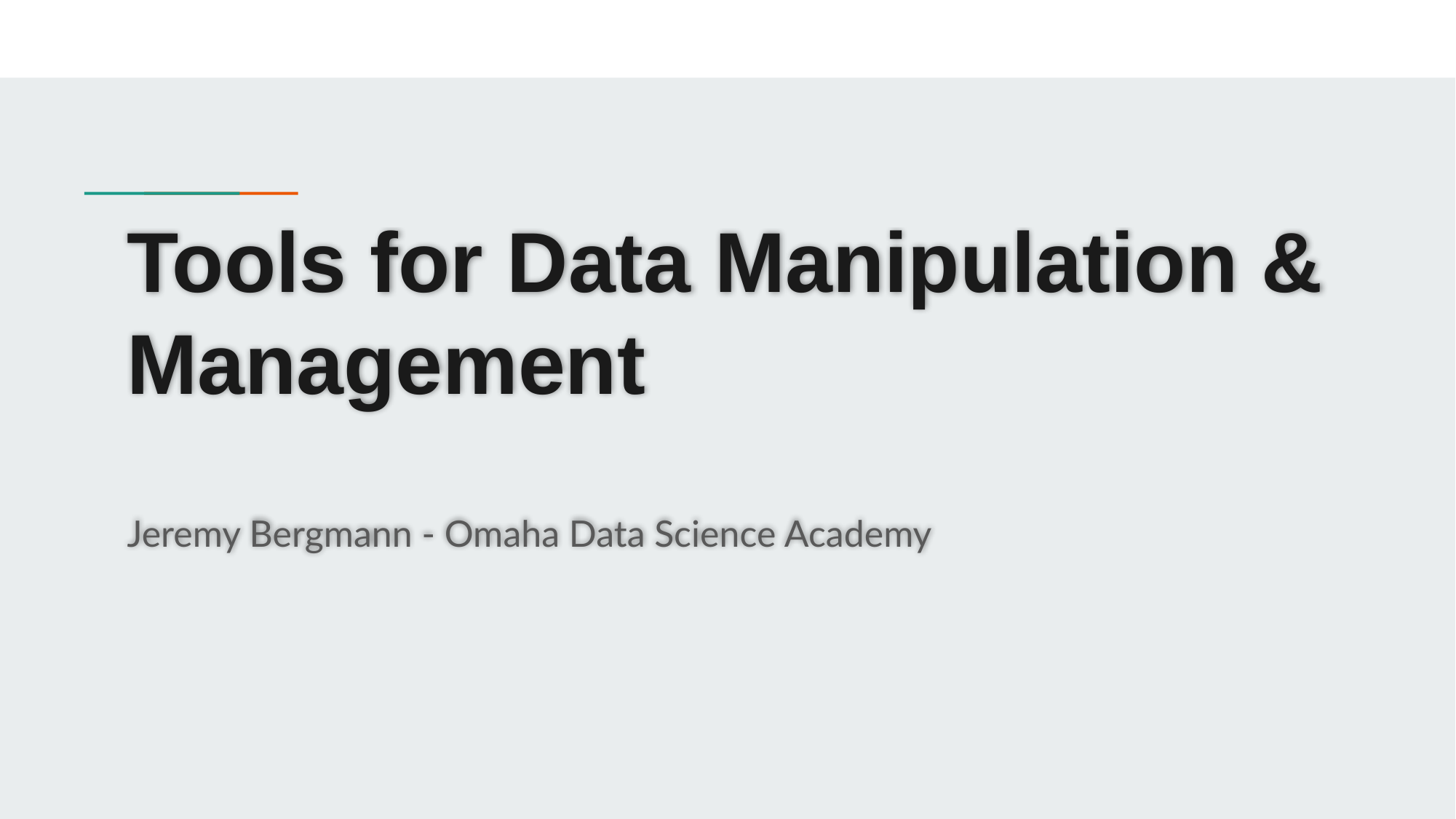

# Tools for Data Manipulation & Management
Jeremy Bergmann - Omaha Data Science Academy